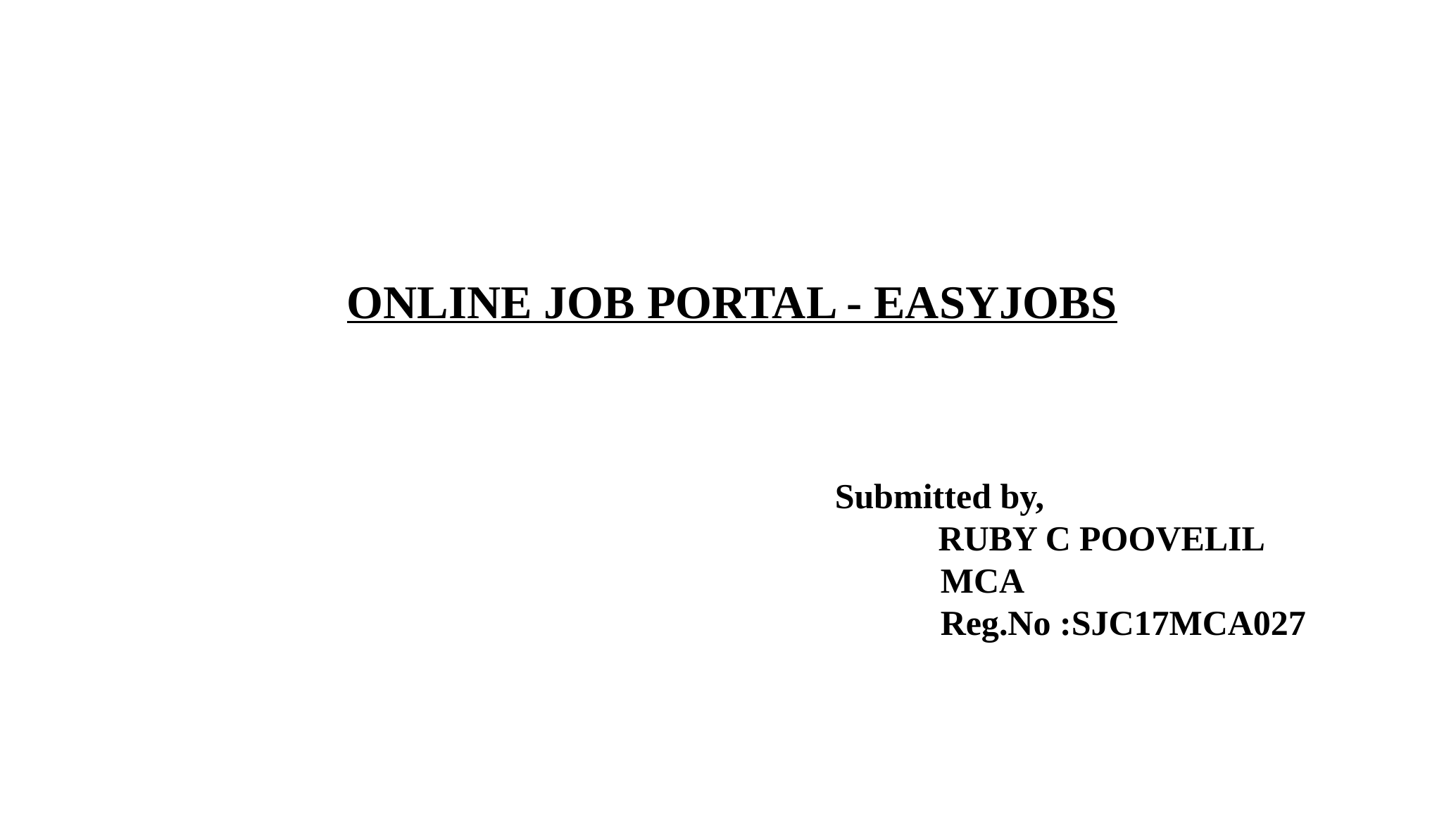

ONLINE JOB PORTAL - EASYJOBS

                          Submitted by,
                          RUBY C POOVELIL
                                      MCA
                                      Reg.No :SJC17MCA027